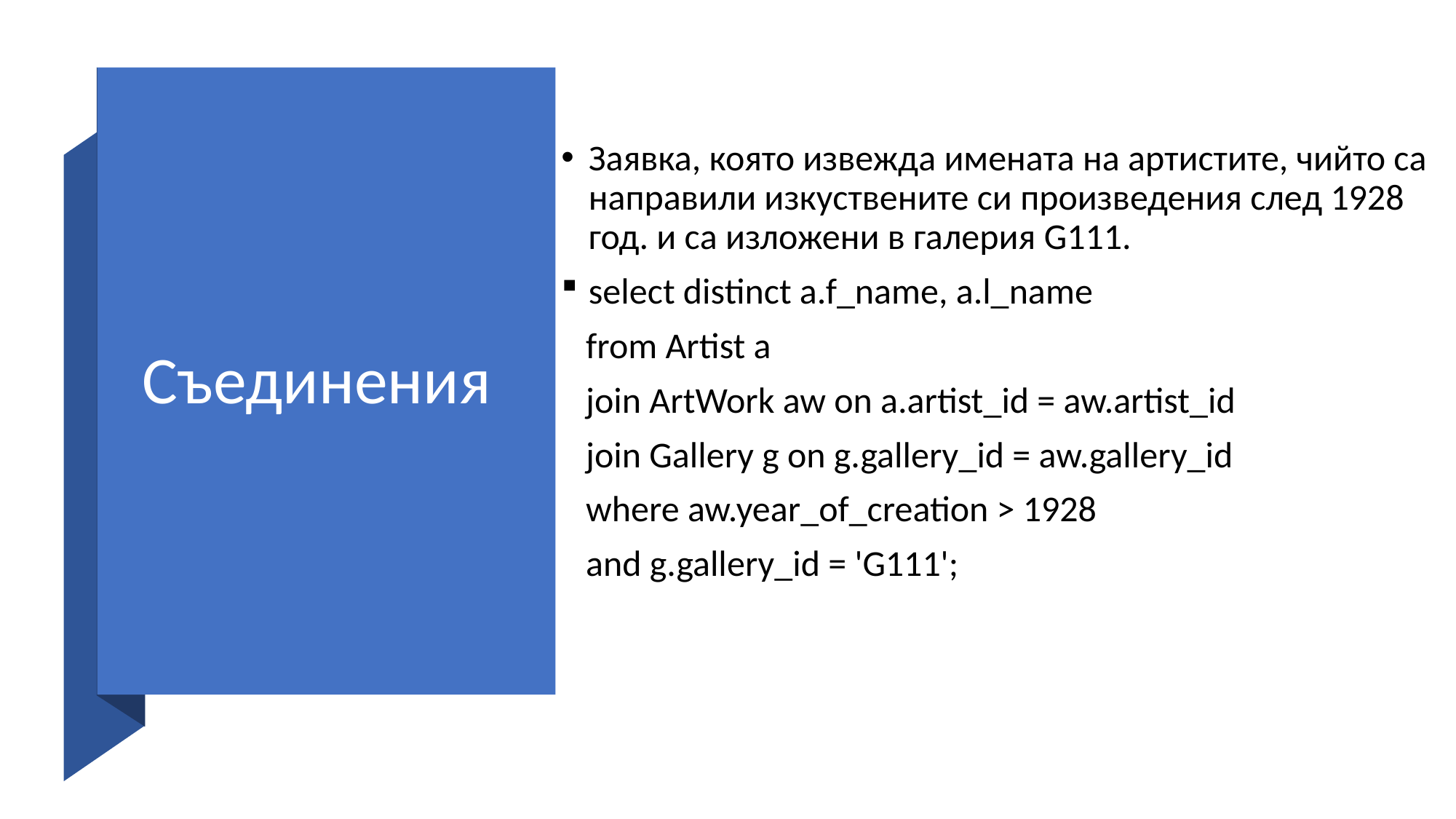

# Съединения
Заявка, която извежда имената на артистите, чийто са направили изкуствените си произведения след 1928 год. и са изложени в галерия G111.
select distinct a.f_name, a.l_name
   from Artist a
   join ArtWork aw on a.artist_id = aw.artist_id
   join Gallery g on g.gallery_id = aw.gallery_id
   where aw.year_of_creation > 1928
   and g.gallery_id = 'G111';